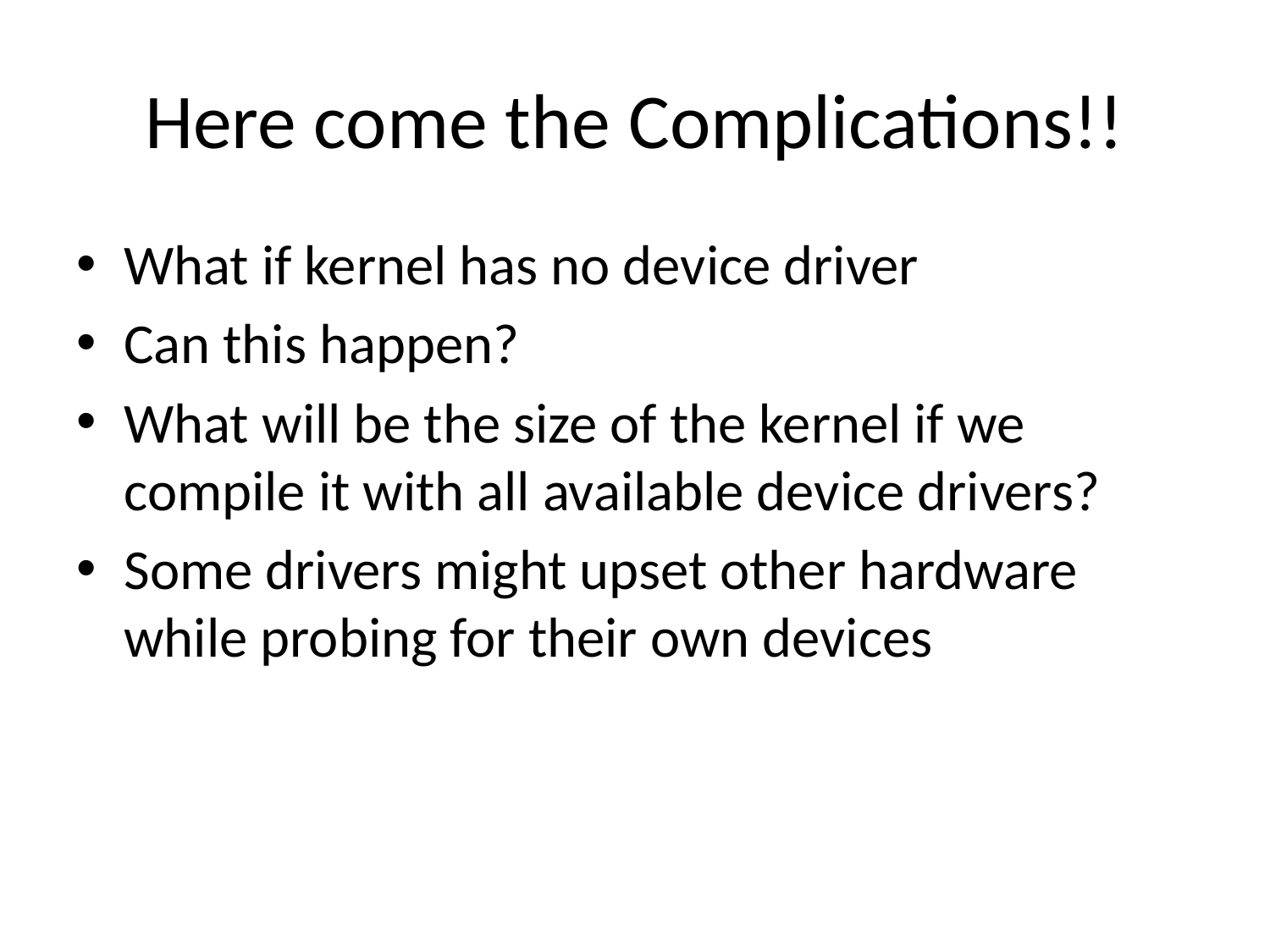

# Here come the Complications!!
What if kernel has no device driver
Can this happen?
What will be the size of the kernel if we compile it with all available device drivers?
Some drivers might upset other hardware while probing for their own devices